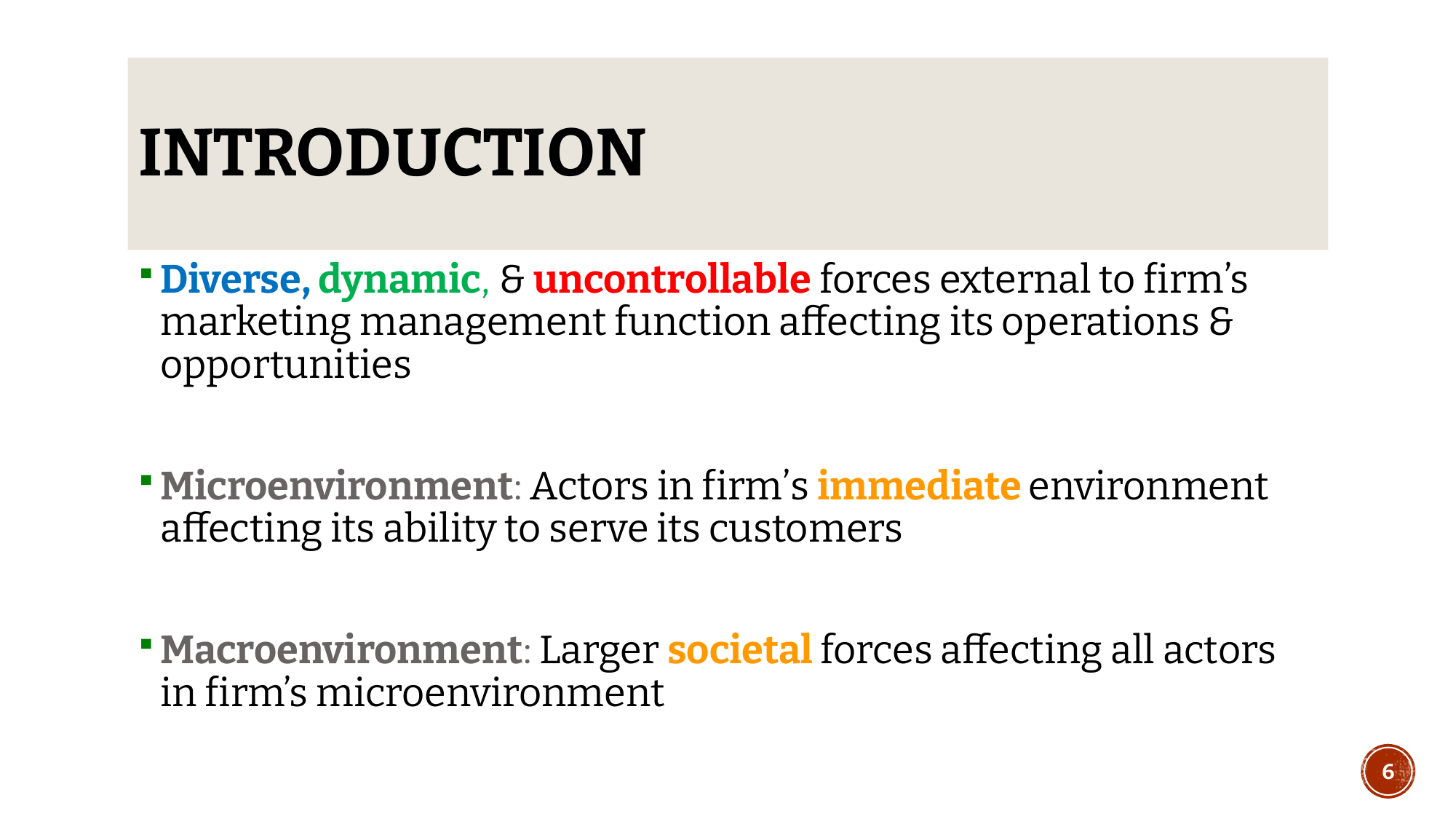

# INTRODUCTION
Diverse, dynamic, & uncontrollable forces external to firm’s marketing management function affecting its operations & opportunities

Microenvironment: Actors in firm’s immediate environment affecting its ability to serve its customers

Macroenvironment: Larger societal forces affecting all actors in firm’s microenvironment
6